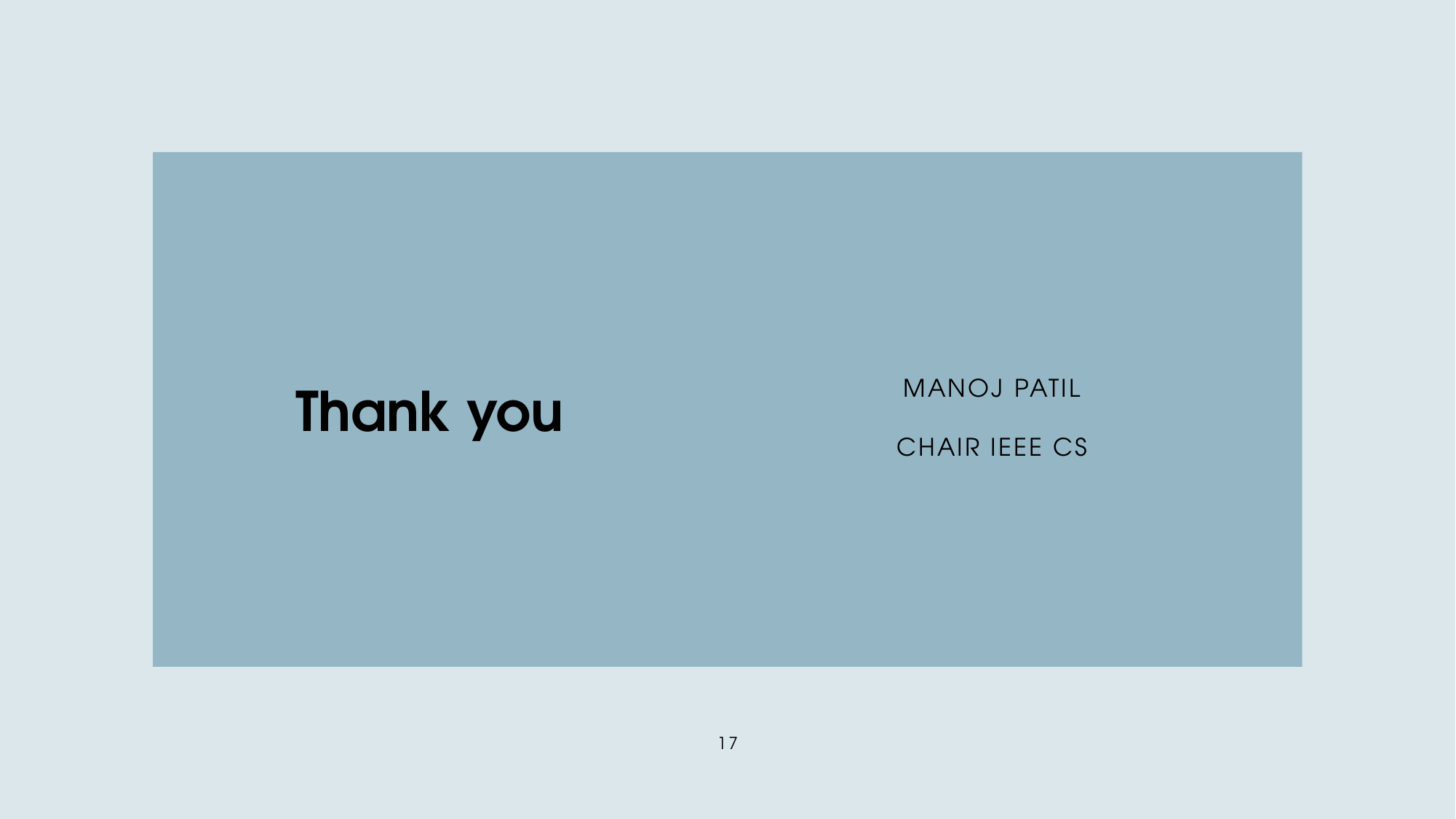

# Thank you
Manoj Patil
Chair IEEE CS
17